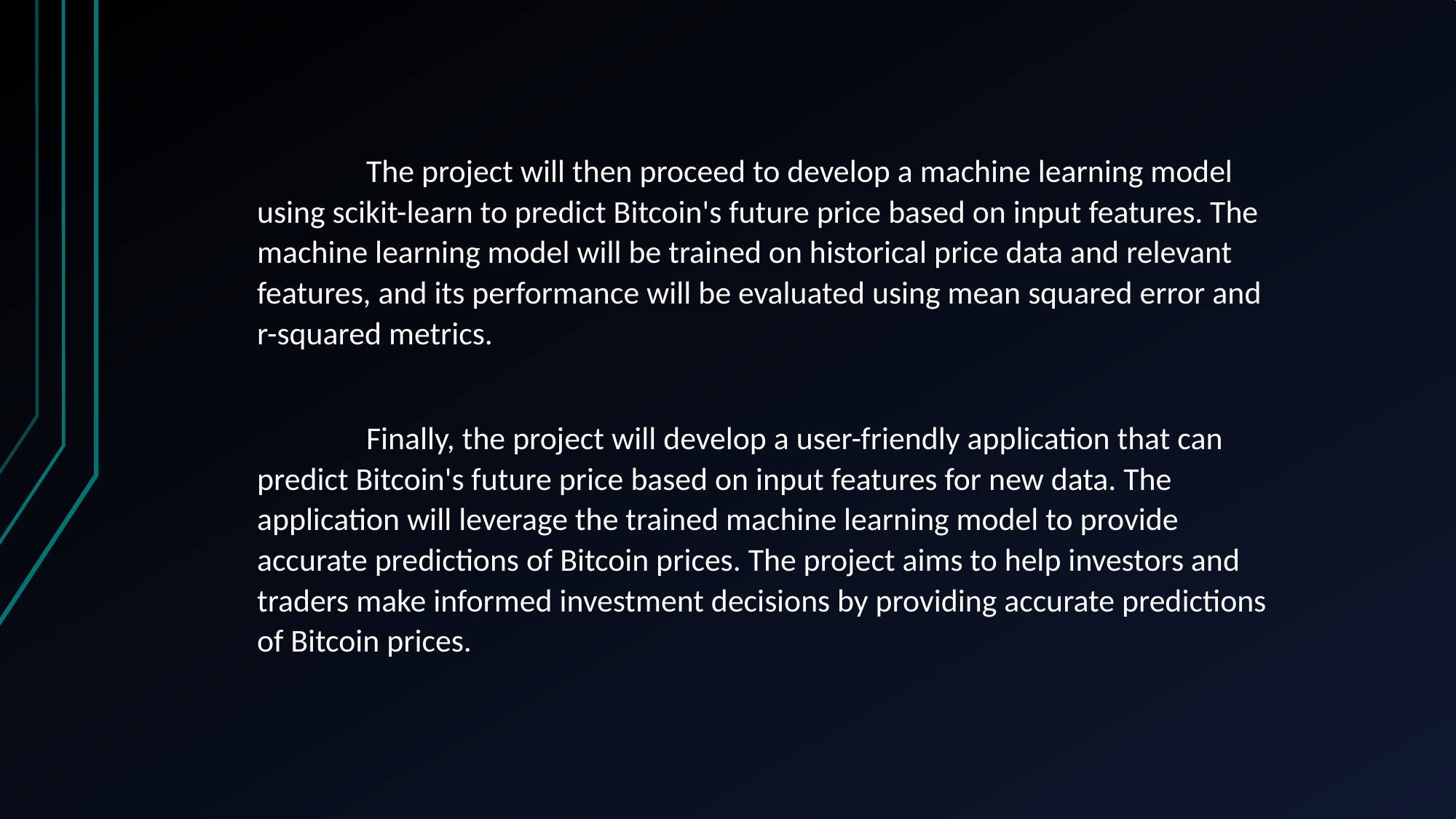

The project will then proceed to develop a machine learning model using scikit-learn to predict Bitcoin's future price based on input features. The machine learning model will be trained on historical price data and relevant features, and its performance will be evaluated using mean squared error and r-squared metrics.

	Finally, the project will develop a user-friendly application that can predict Bitcoin's future price based on input features for new data. The application will leverage the trained machine learning model to provide accurate predictions of Bitcoin prices. The project aims to help investors and traders make informed investment decisions by providing accurate predictions of Bitcoin prices.